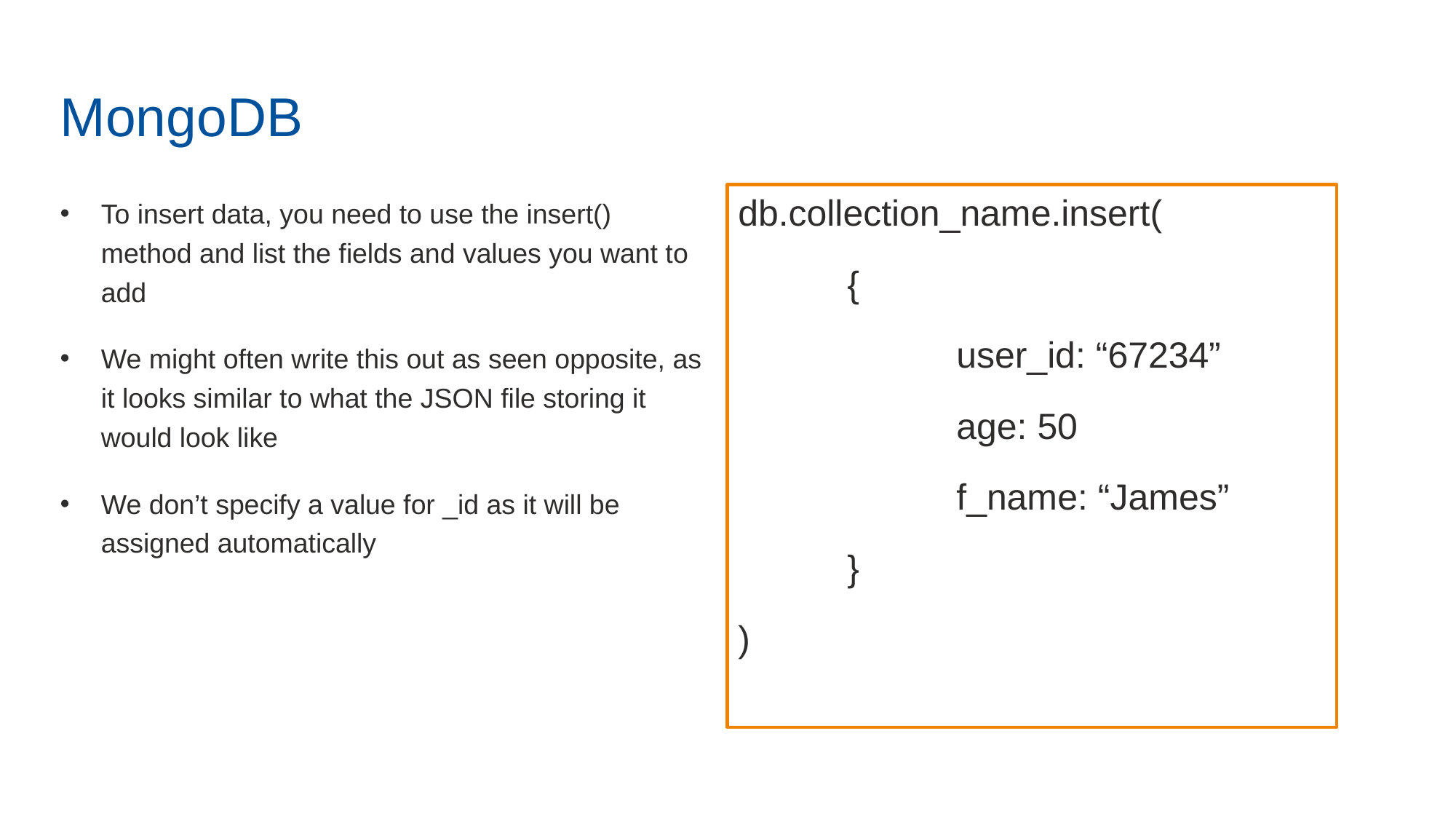

MongoDB
To insert data, you need to use the insert() method and list the fields and values you want to add
We might often write this out as seen opposite, as it looks similar to what the JSON file storing it would look like
We don’t specify a value for _id as it will be assigned automatically
db.collection_name.insert(
	{
		user_id: “67234”
		age: 50
		f_name: “James”
	}
)